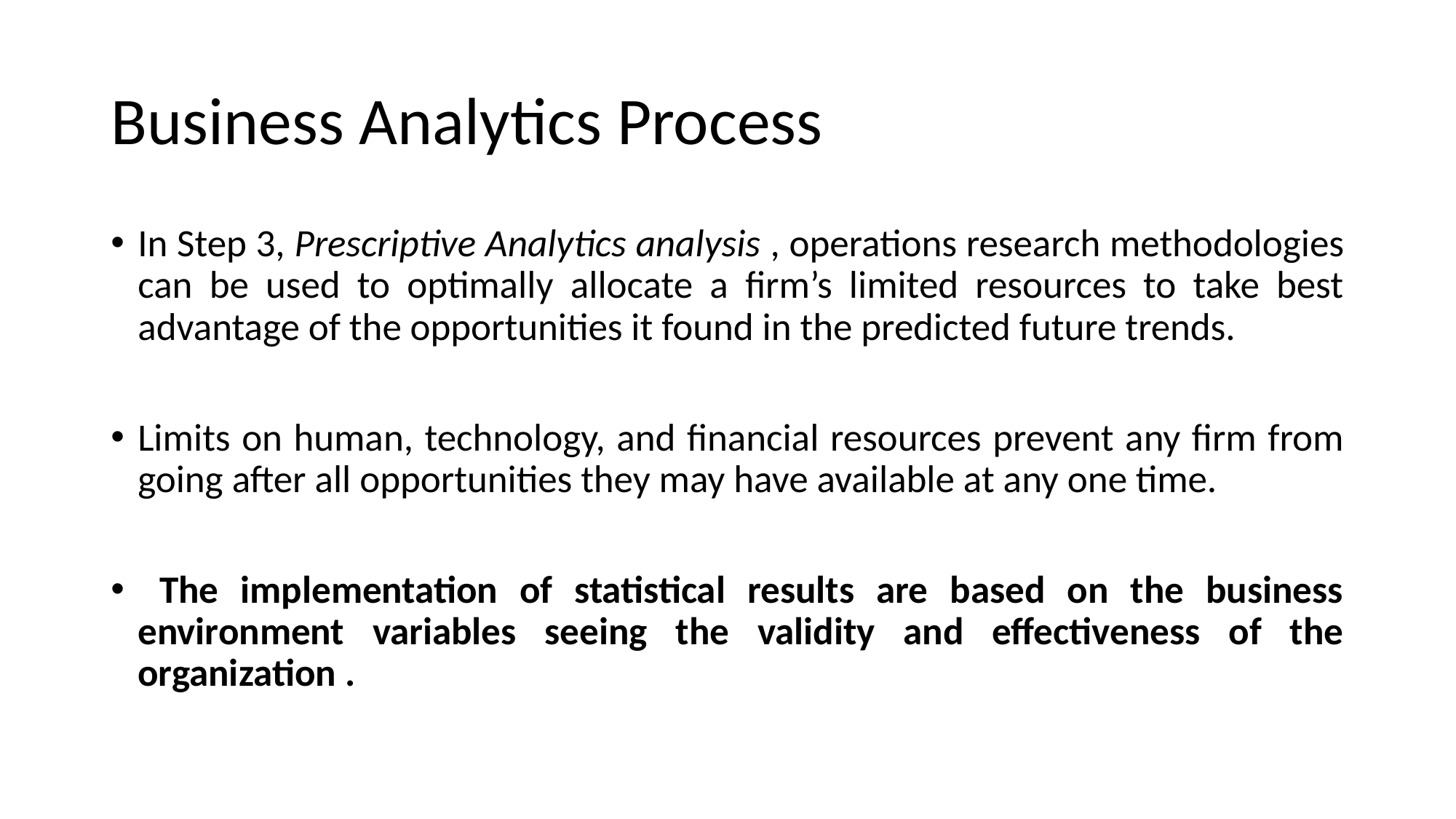

# Business Analytics Process
In Step 3, Prescriptive Analytics analysis , operations research methodologies can be used to optimally allocate a firm’s limited resources to take best advantage of the opportunities it found in the predicted future trends.

Limits on human, technology, and financial resources prevent any firm from going after all opportunities they may have available at any one time.

 The implementation of statistical results are based on the business environment variables seeing the validity and effectiveness of the organization .